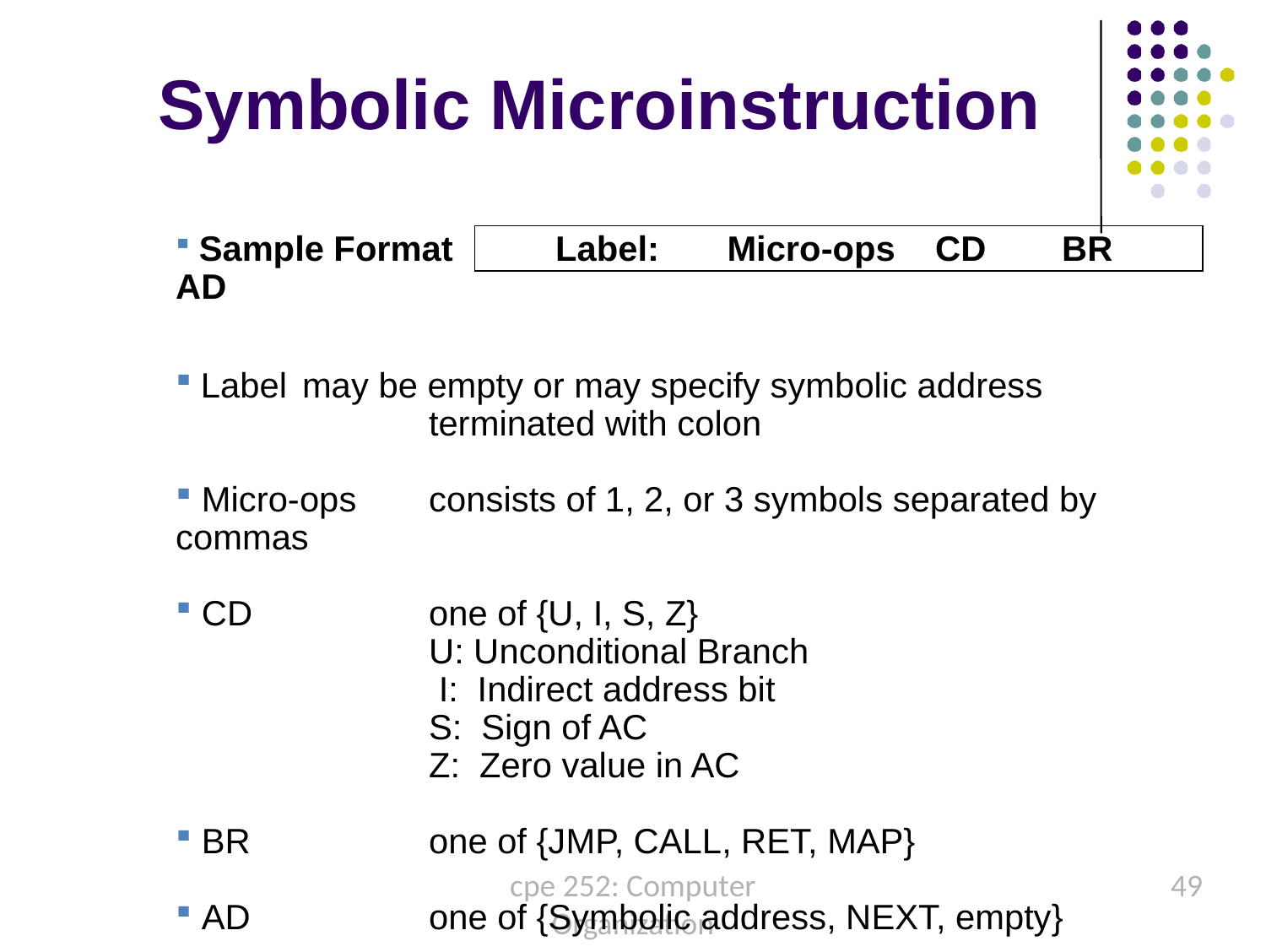

# Symbolic Microinstruction

 Sample Format	Label:       Micro-ops 	CD 	BR	 AD

 Label 	may be empty or may specify symbolic address
		terminated with colon

 Micro-ops 	consists of 1, 2, or 3 symbols separated by commas

 CD 		one of {U, I, S, Z}
		U: Unconditional Branch
		 I:  Indirect address bit
		S:  Sign of AC
		Z:  Zero value in AC

 BR 		one of {JMP, CALL, RET, MAP}

 AD		one of {Symbolic address, NEXT, empty}
cpe 252: Computer Organization
49